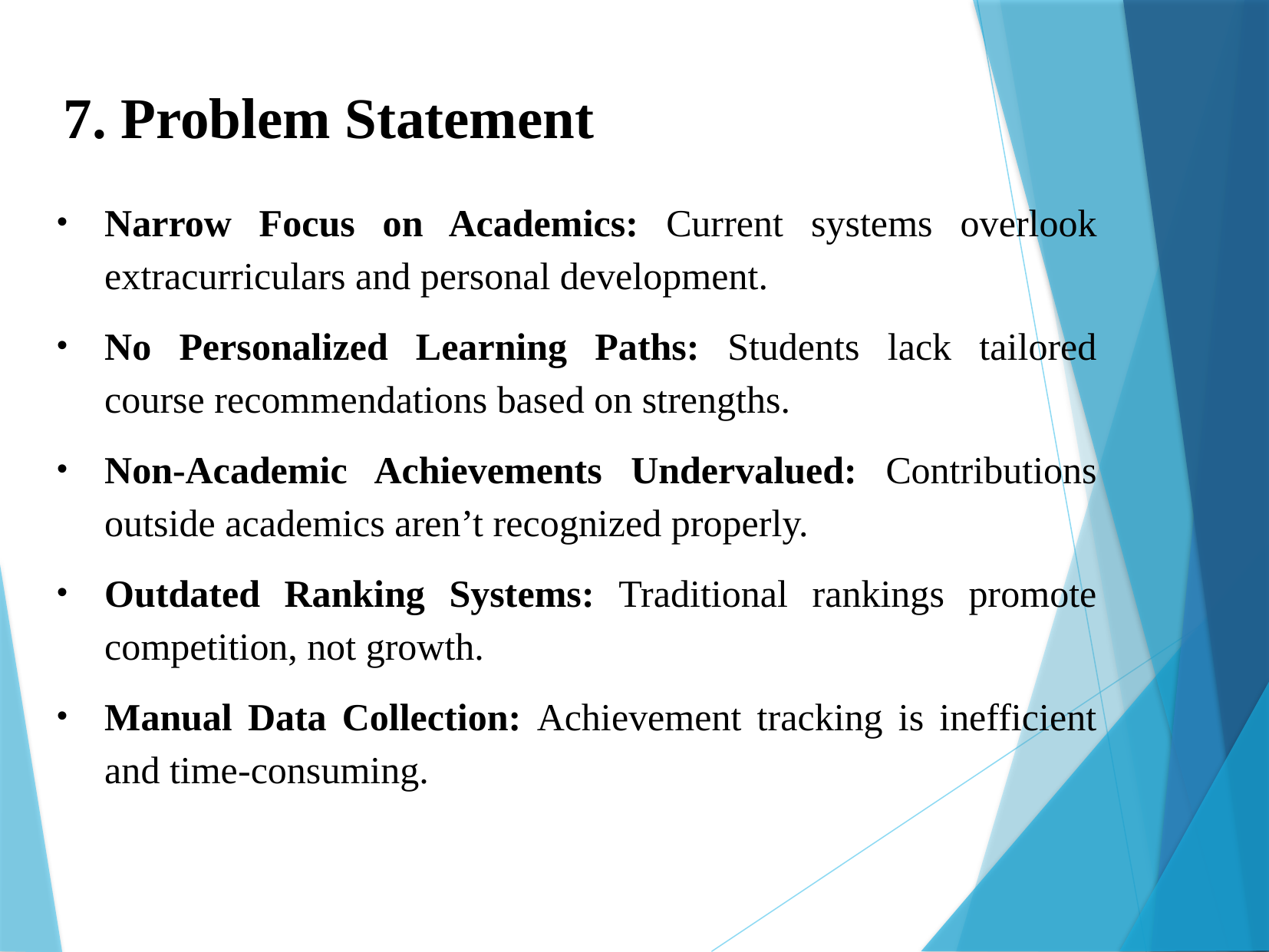

7. Problem Statement
Narrow Focus on Academics: Current systems overlook extracurriculars and personal development.
No Personalized Learning Paths: Students lack tailored course recommendations based on strengths.
Non-Academic Achievements Undervalued: Contributions outside academics aren’t recognized properly.
Outdated Ranking Systems: Traditional rankings promote competition, not growth.
Manual Data Collection: Achievement tracking is inefficient and time-consuming.